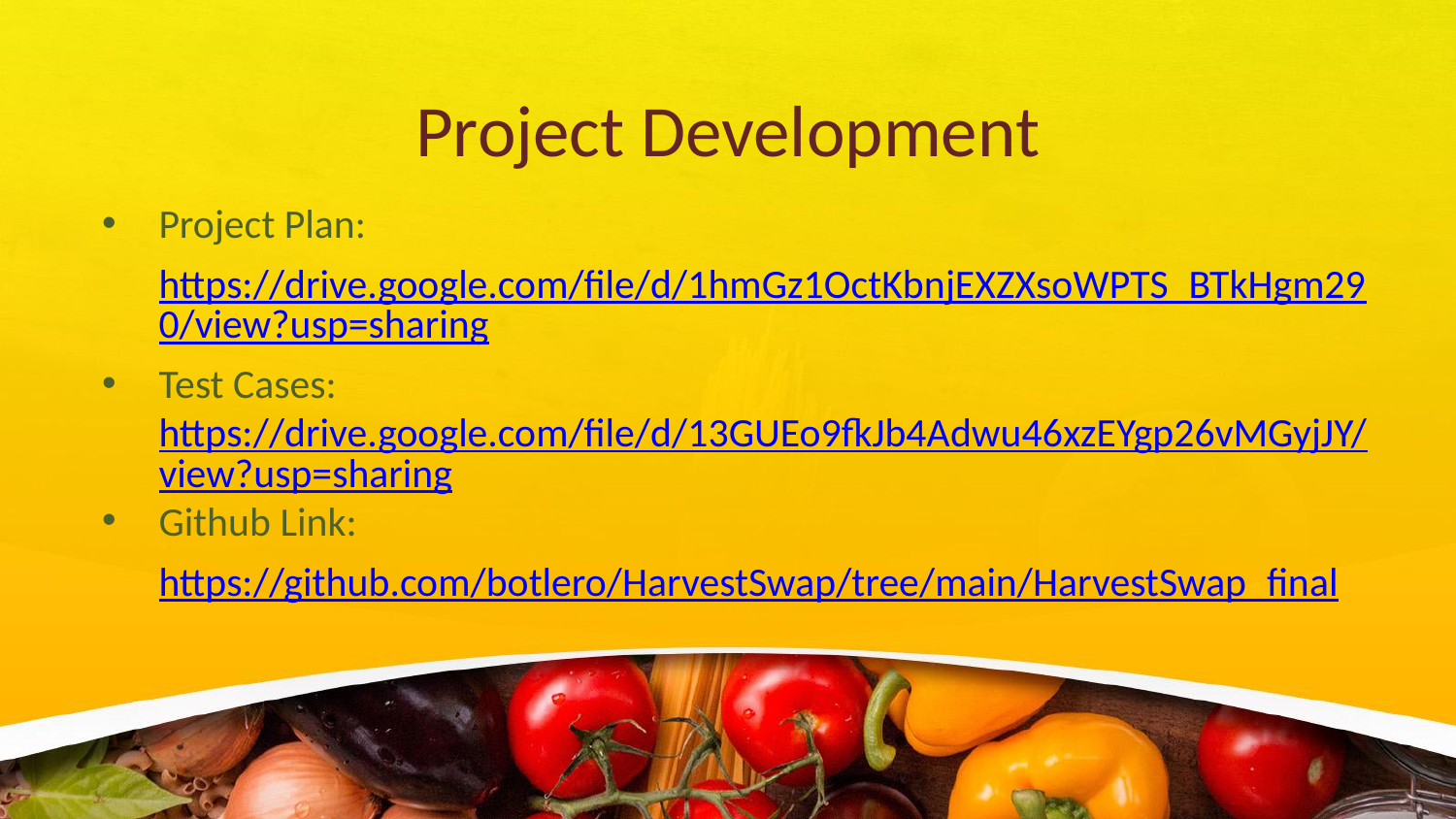

# Project Development
Project Plan:
https://drive.google.com/file/d/1hmGz1OctKbnjEXZXsoWPTS_BTkHgm290/view?usp=sharing
Test Cases: https://drive.google.com/file/d/13GUEo9fkJb4Adwu46xzEYgp26vMGyjJY/view?usp=sharing
Github Link:
https://github.com/botlero/HarvestSwap/tree/main/HarvestSwap_final